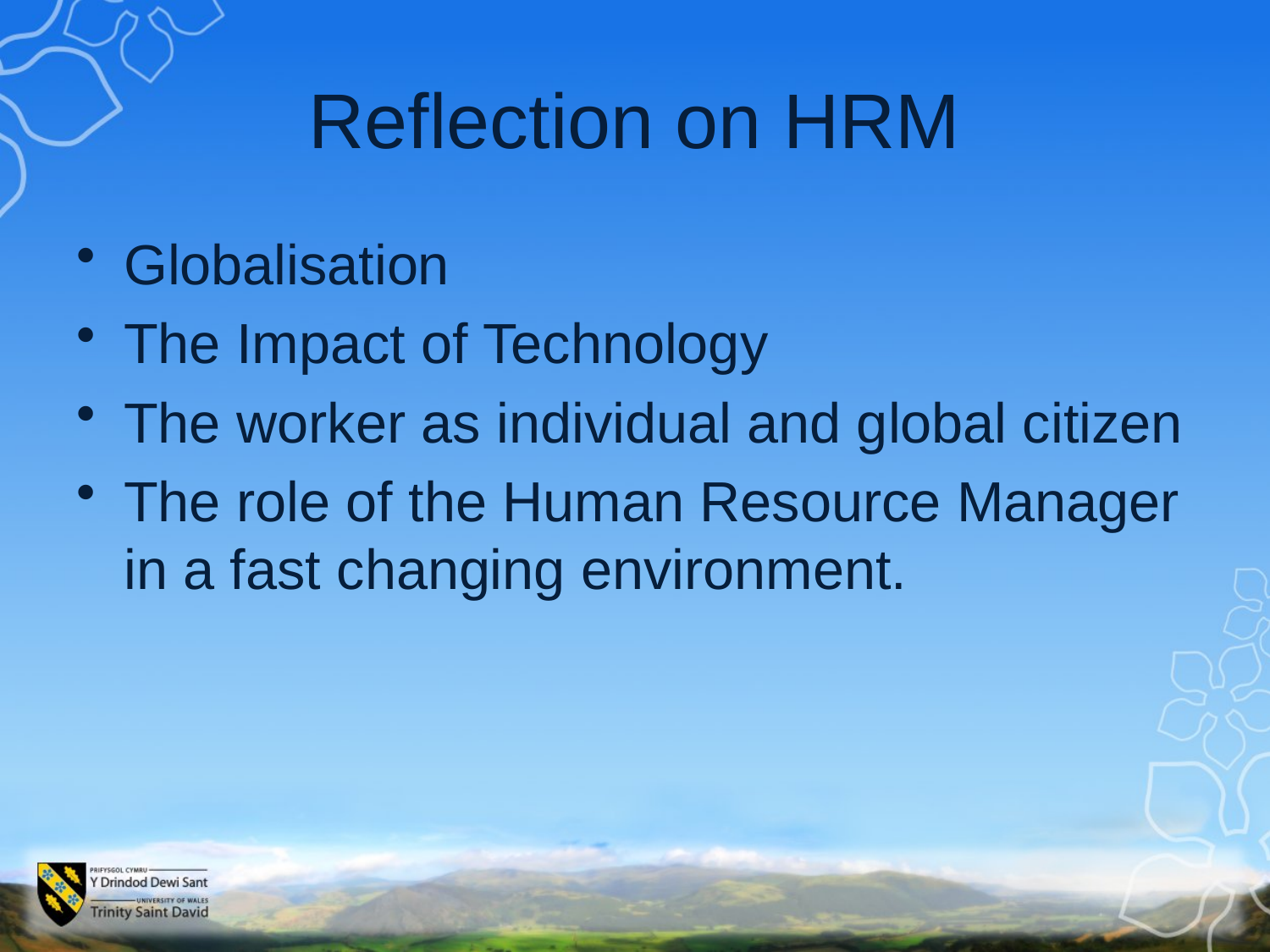

# Reflection on HRM
Globalisation
The Impact of Technology
The worker as individual and global citizen
The role of the Human Resource Manager in a fast changing environment.